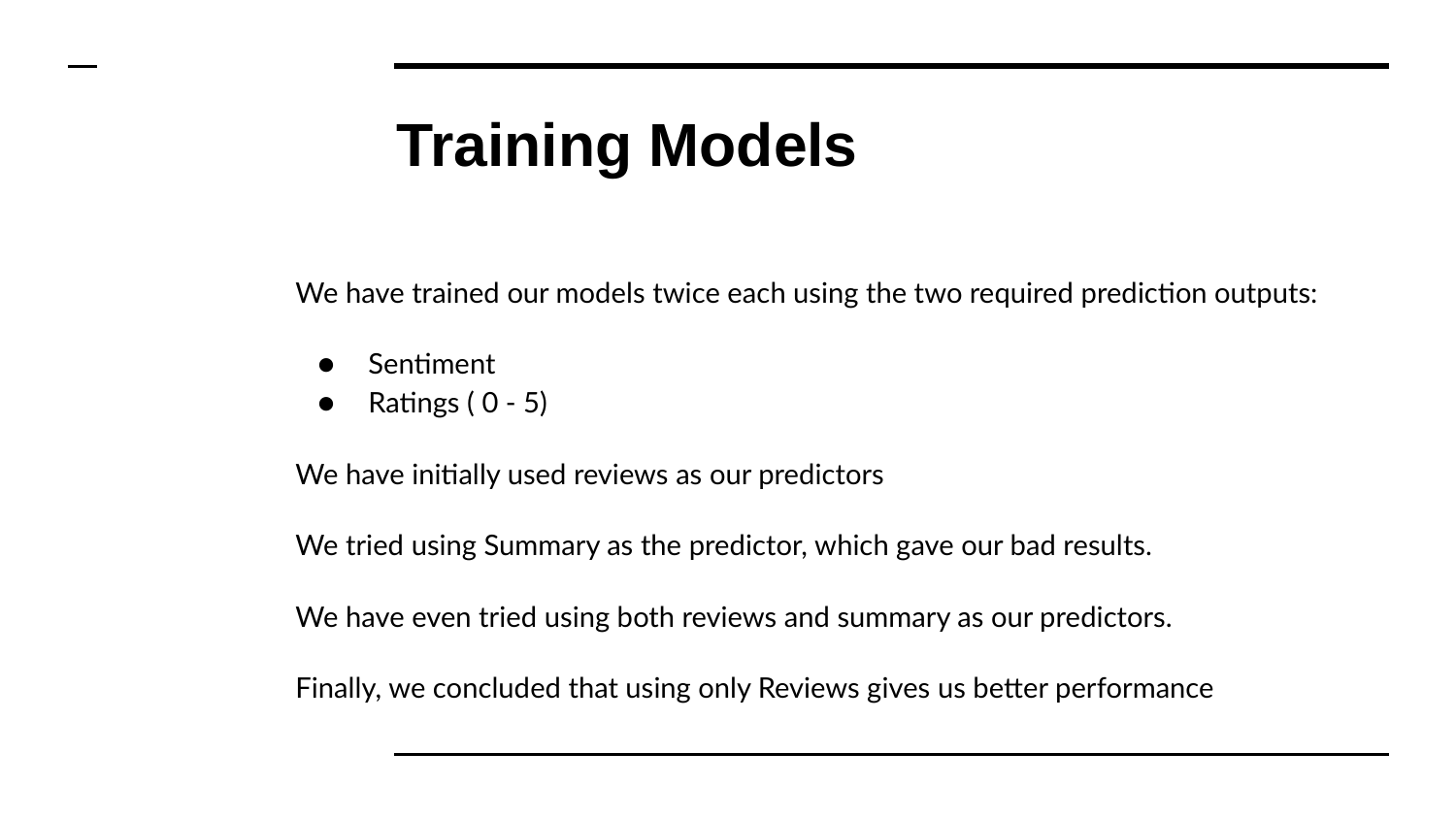

# Training Models
We have trained our models twice each using the two required prediction outputs:
Sentiment
Ratings ( 0 - 5)
We have initially used reviews as our predictors
We tried using Summary as the predictor, which gave our bad results.
We have even tried using both reviews and summary as our predictors.
Finally, we concluded that using only Reviews gives us better performance